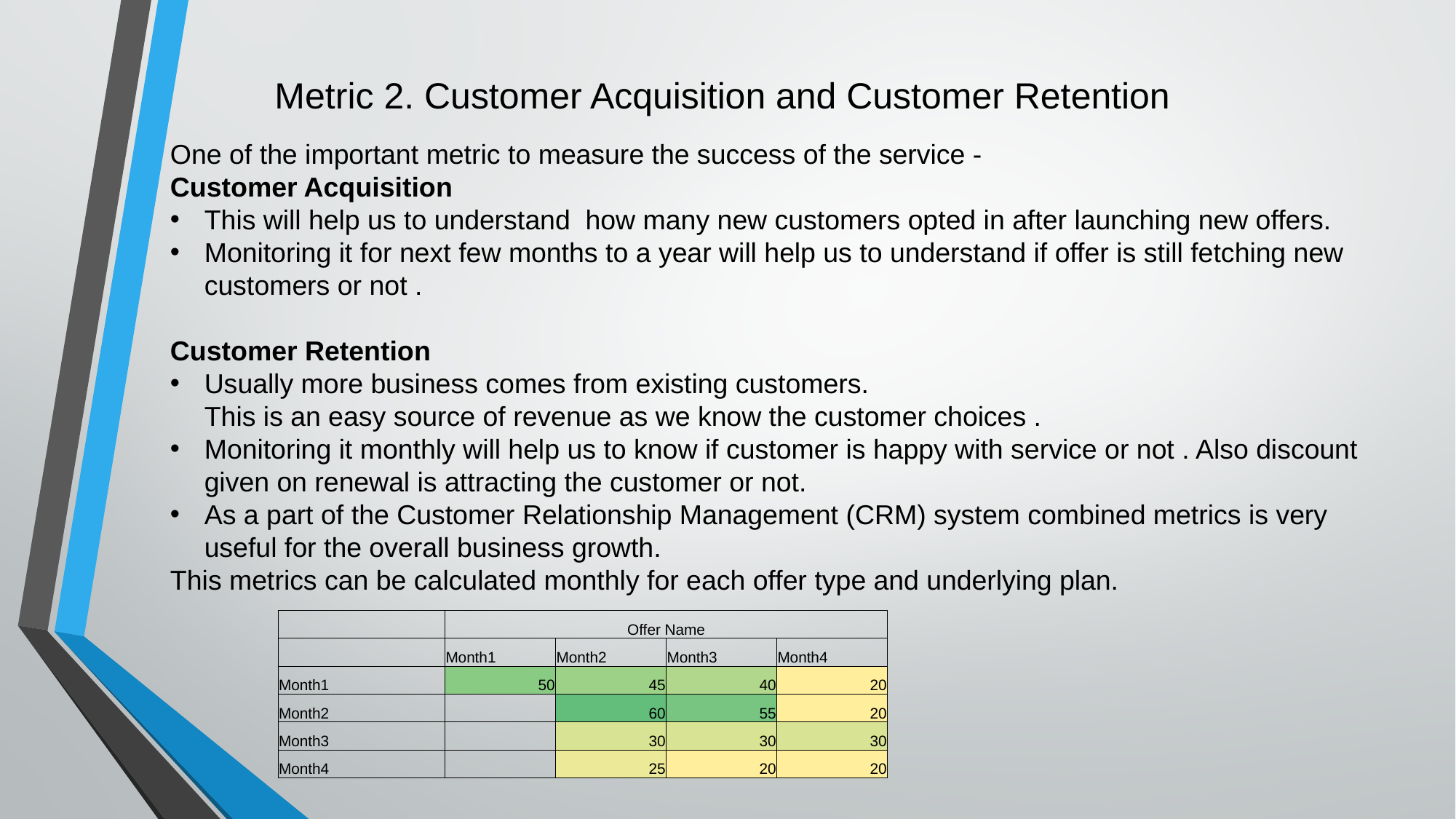

# Metric 2. Customer Acquisition and Customer Retention
One of the important metric to measure the success of the service -
Customer Acquisition
This will help us to understand  how many new customers opted in after launching new offers.
Monitoring it for next few months to a year will help us to understand if offer is still fetching new customers or not .
Customer Retention
Usually more business comes from existing customers.
This is an easy source of revenue as we know the customer choices .
Monitoring it monthly will help us to know if customer is happy with service or not . Also discount given on renewal is attracting the customer or not.
As a part of the Customer Relationship Management (CRM) system combined metrics is very useful for the overall business growth.
This metrics can be calculated monthly for each offer type and underlying plan.
|  | Offer Name |  |  |  |
| --- | --- | --- | --- | --- |
|  | Month1 | Month2 | Month3 | Month4 |
| Month1 | 50 | 45 | 40 | 20 |
| Month2 |  | 60 | 55 | 20 |
| Month3 |  | 30 | 30 | 30 |
| Month4 |  | 25 | 20 | 20 |